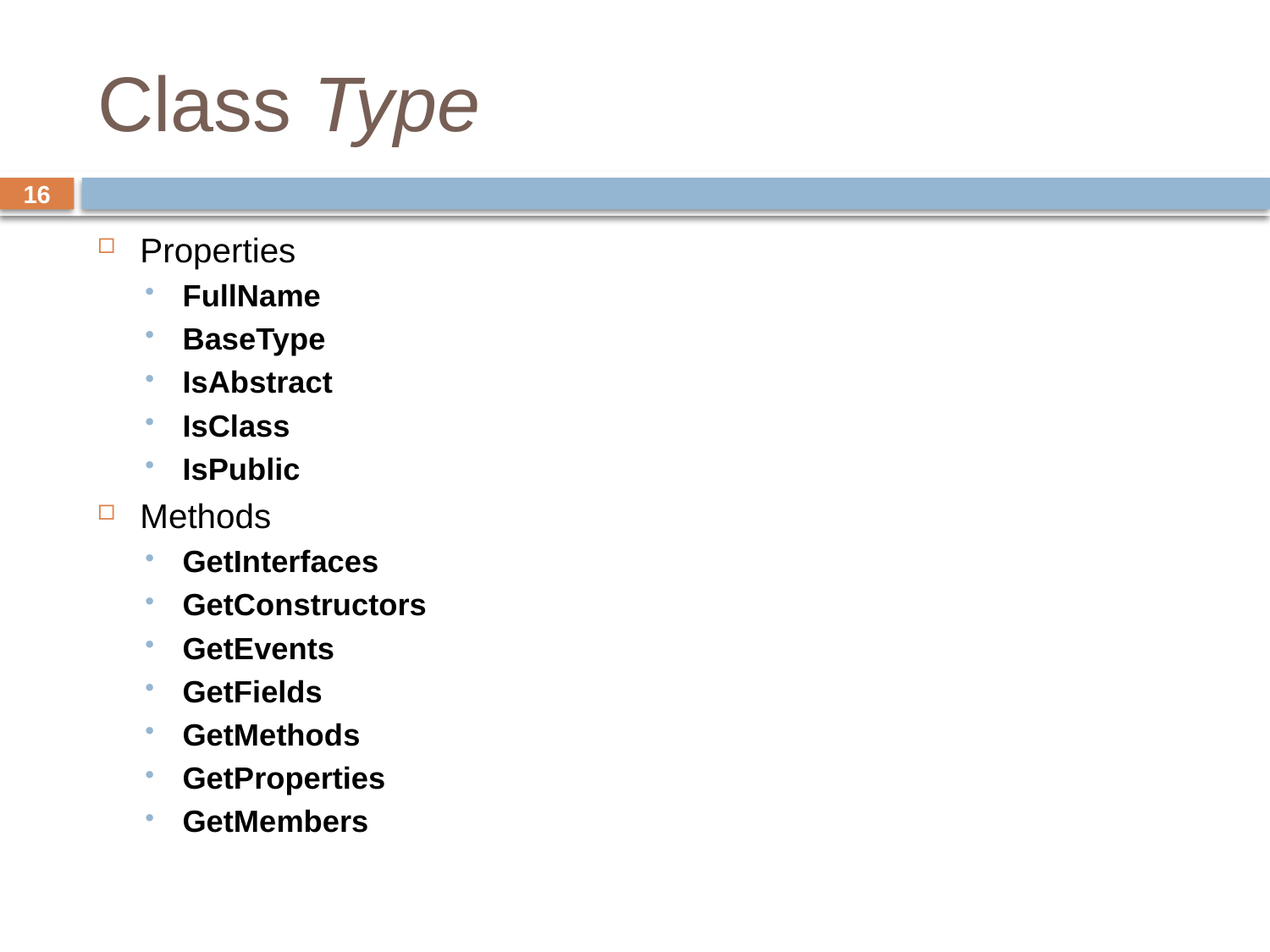

# Class Type
16
Properties
FullName
BaseType
IsAbstract
IsClass
IsPublic
Methods
GetInterfaces
GetConstructors
GetEvents
GetFields
GetMethods
GetProperties
GetMembers